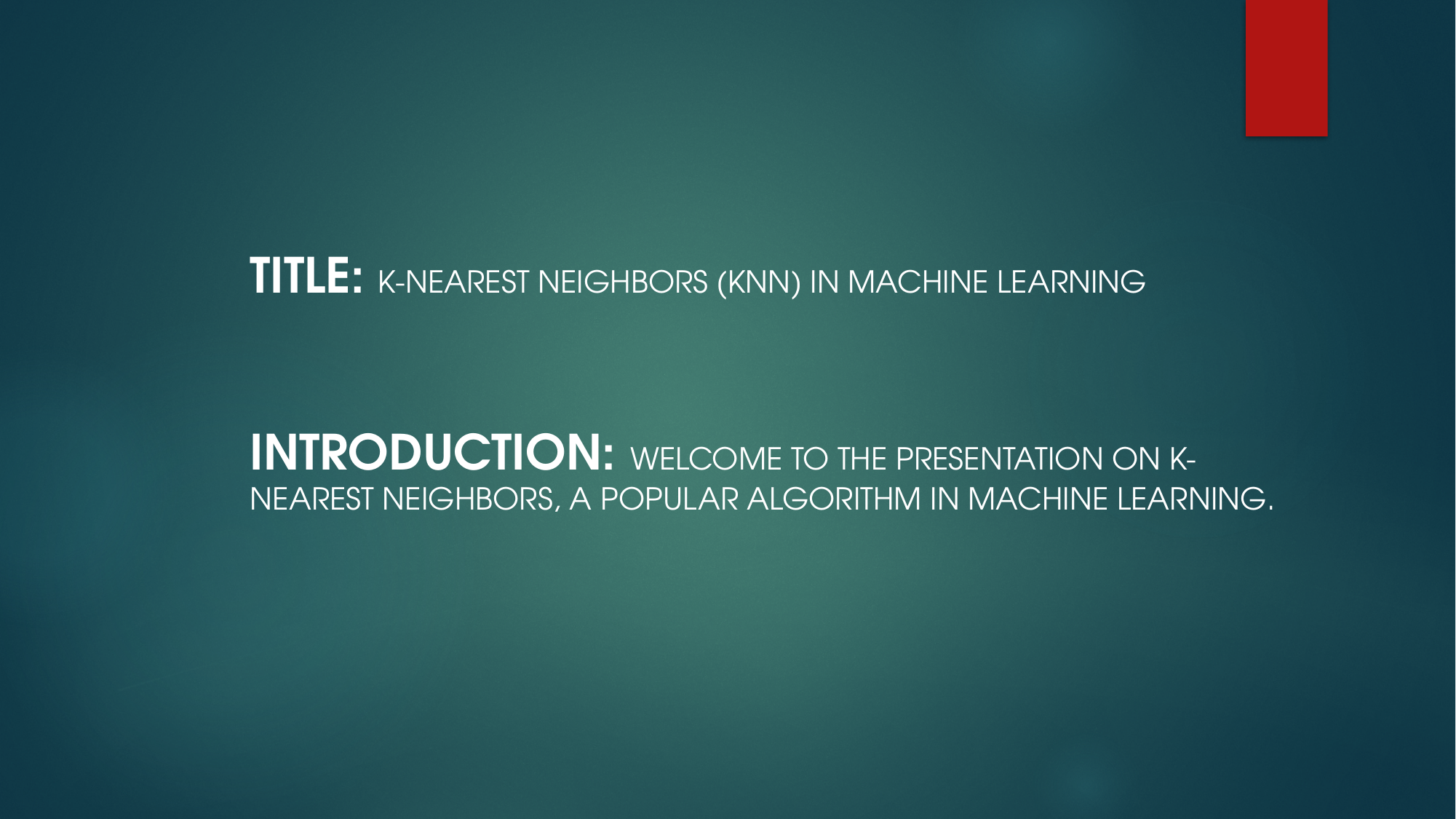

Title: K-Nearest Neighbors (KNN) in Machine Learning

Introduction: Welcome to the presentation on K-Nearest Neighbors, a popular algorithm in machine learning.